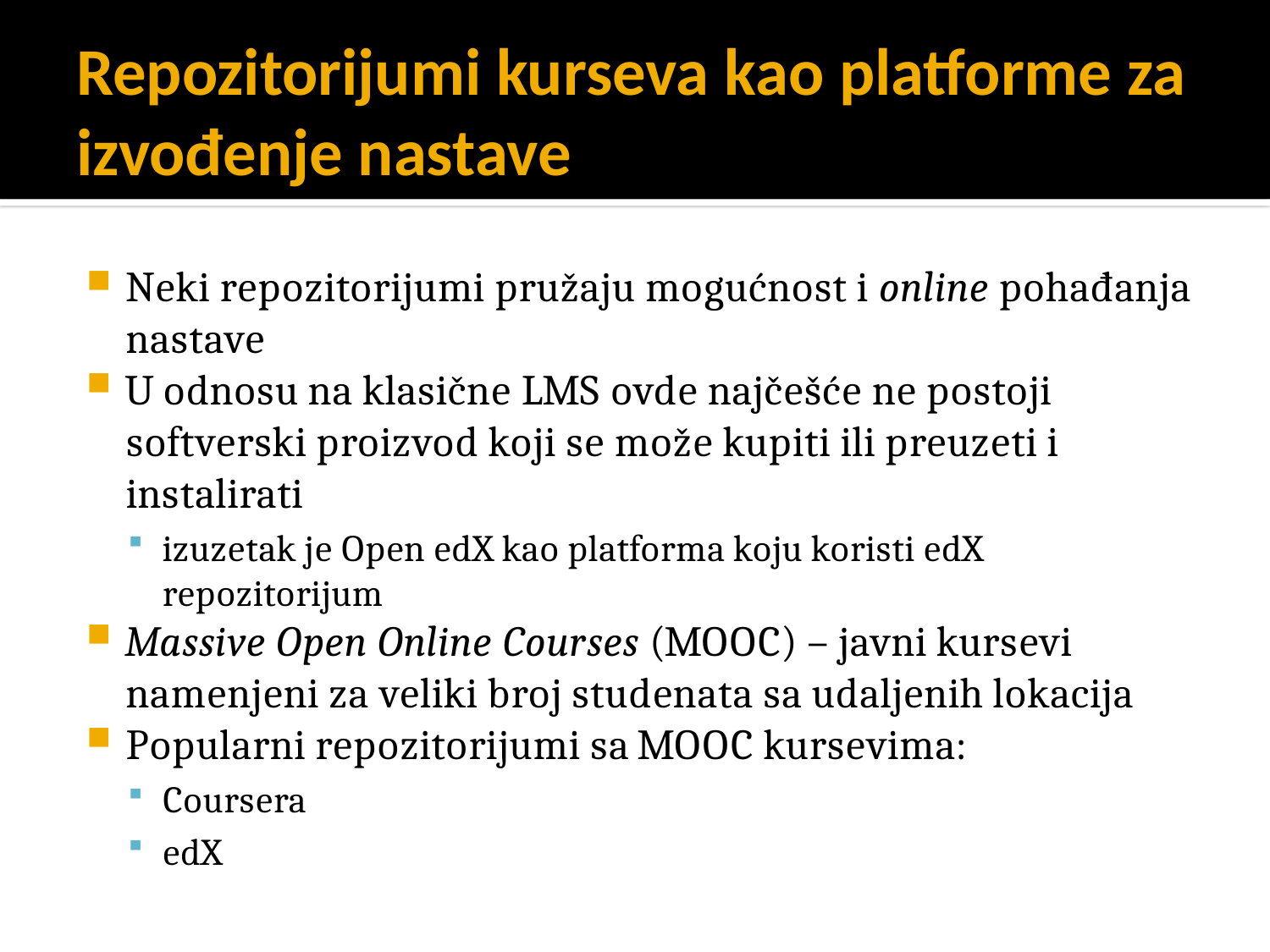

# Repozitorijumi kurseva kao platforme za izvođenje nastave
Neki repozitorijumi pružaju mogućnost i online pohađanja nastave
U odnosu na klasične LMS ovde najčešće ne postoji softverski proizvod koji se može kupiti ili preuzeti i instalirati
izuzetak je Open edX kao platforma koju koristi edX repozitorijum
Massive Open Online Courses (MOOC) – javni kursevi namenjeni za veliki broj studenata sa udaljenih lokacija
Popularni repozitorijumi sa MOOC kursevima:
Coursera
edX